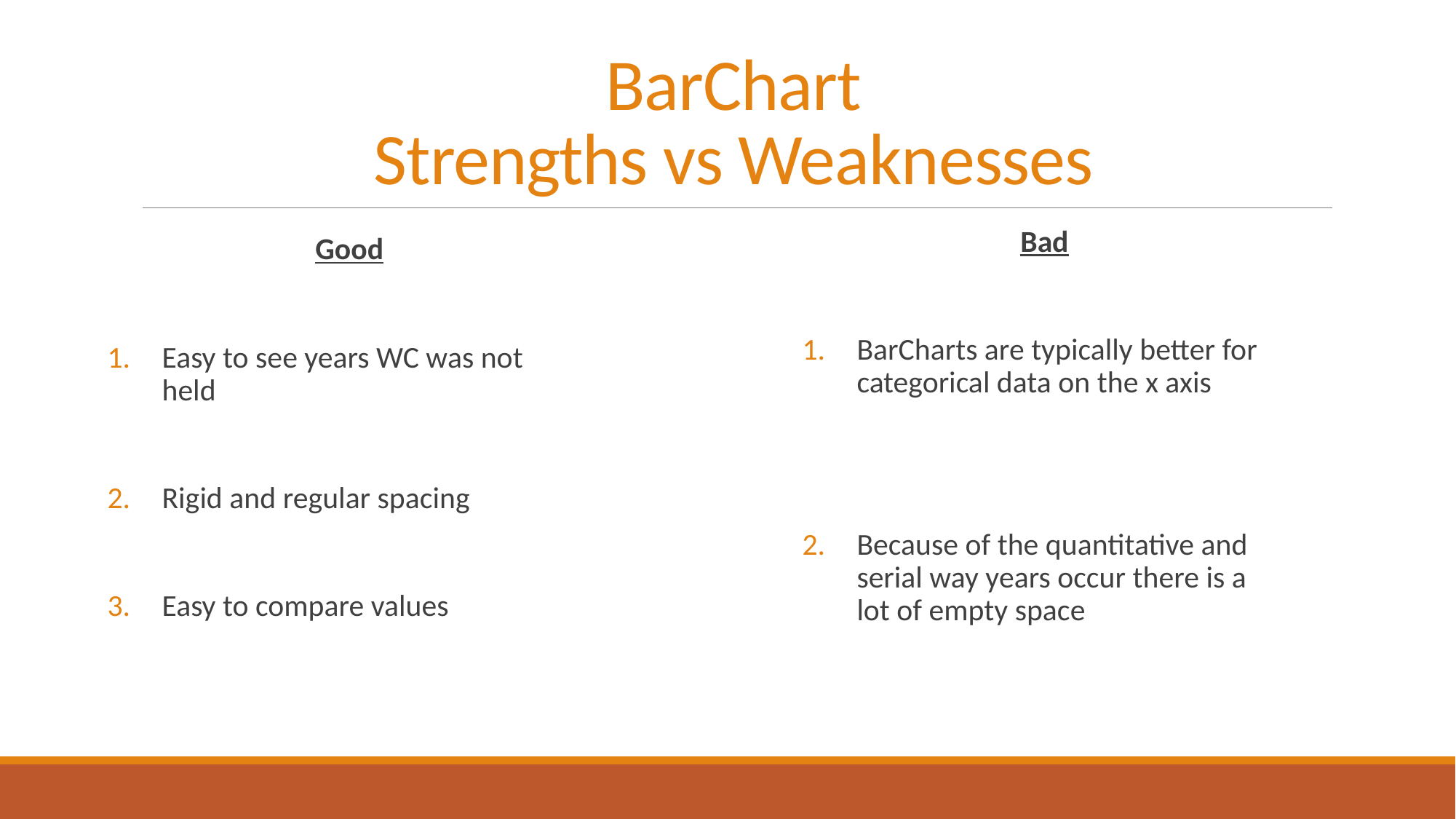

# BarChart Strengths vs Weaknesses
Bad

BarCharts are typically better for categorical data on the x axis

Because of the quantitative and serial way years occur there is a lot of empty space

Good

Easy to see years WC was not held

Rigid and regular spacing

Easy to compare values